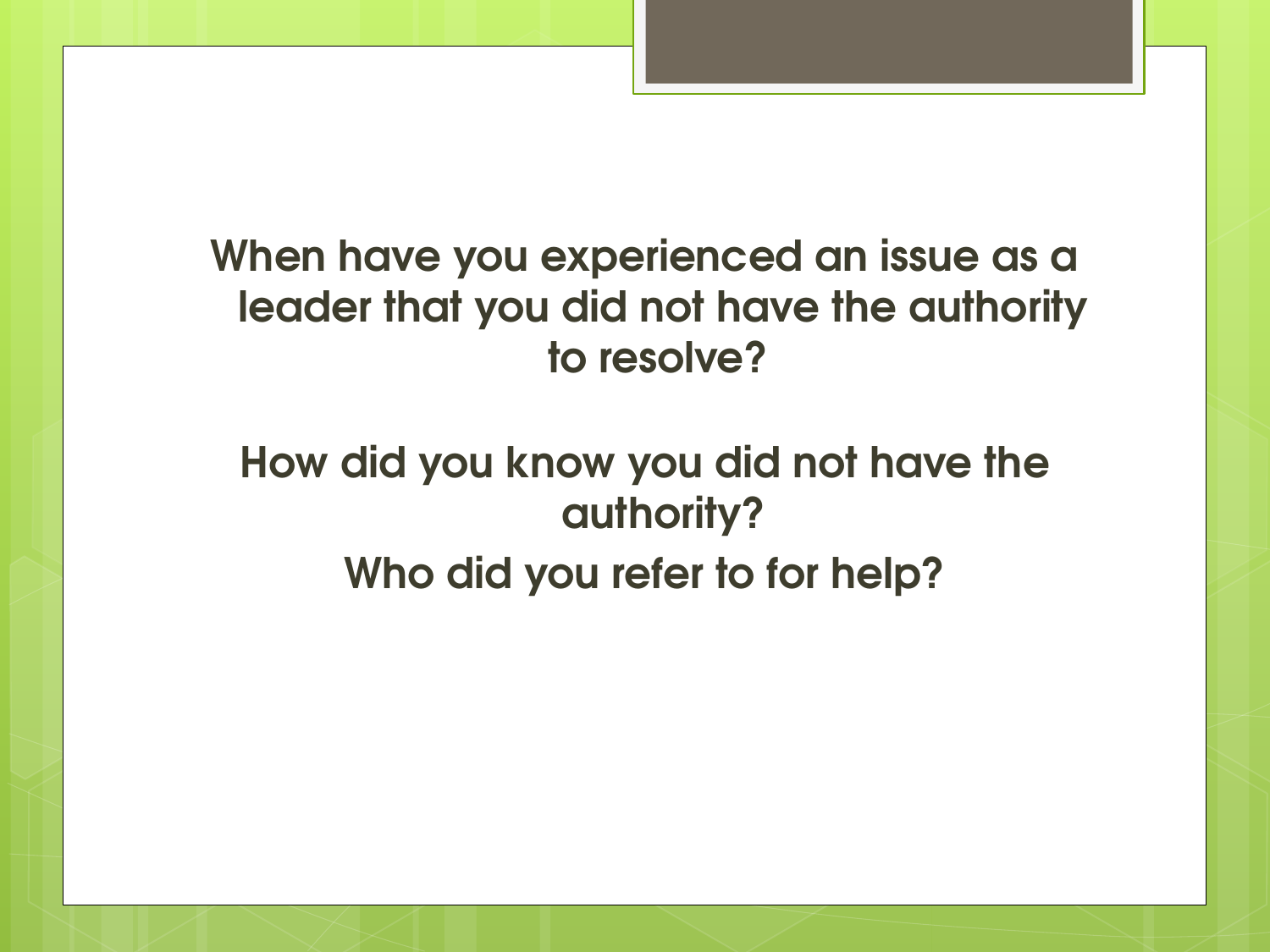

When have you experienced an issue as a leader that you did not have the authority to resolve?

How did you know you did not have the authority?
Who did you refer to for help?